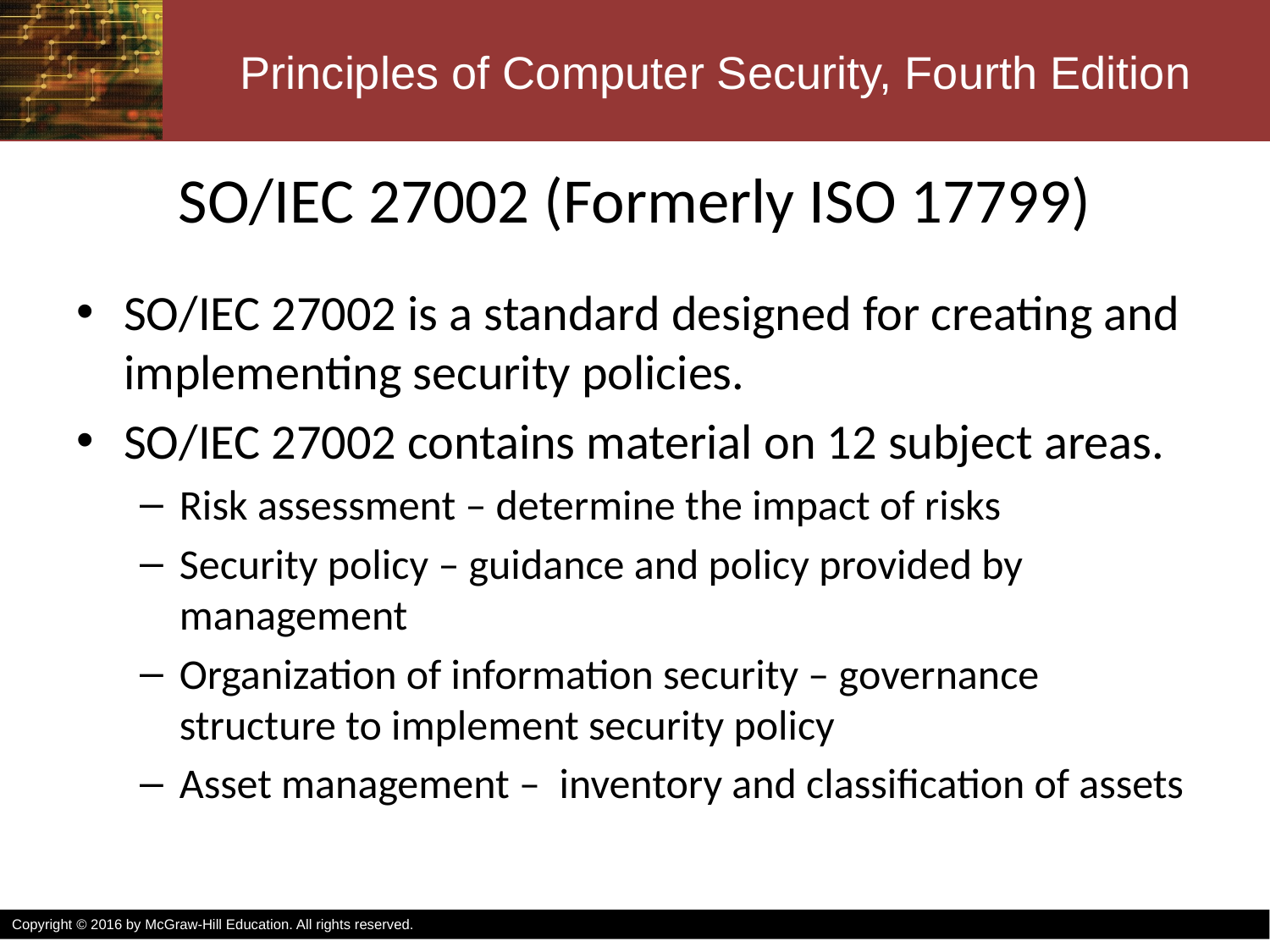

# SO/IEC 27002 (Formerly ISO 17799)
SO/IEC 27002 is a standard designed for creating and implementing security policies.
SO/IEC 27002 contains material on 12 subject areas.
Risk assessment – determine the impact of risks
Security policy – guidance and policy provided by management
Organization of information security – governance structure to implement security policy
Asset management –  inventory and classification of assets